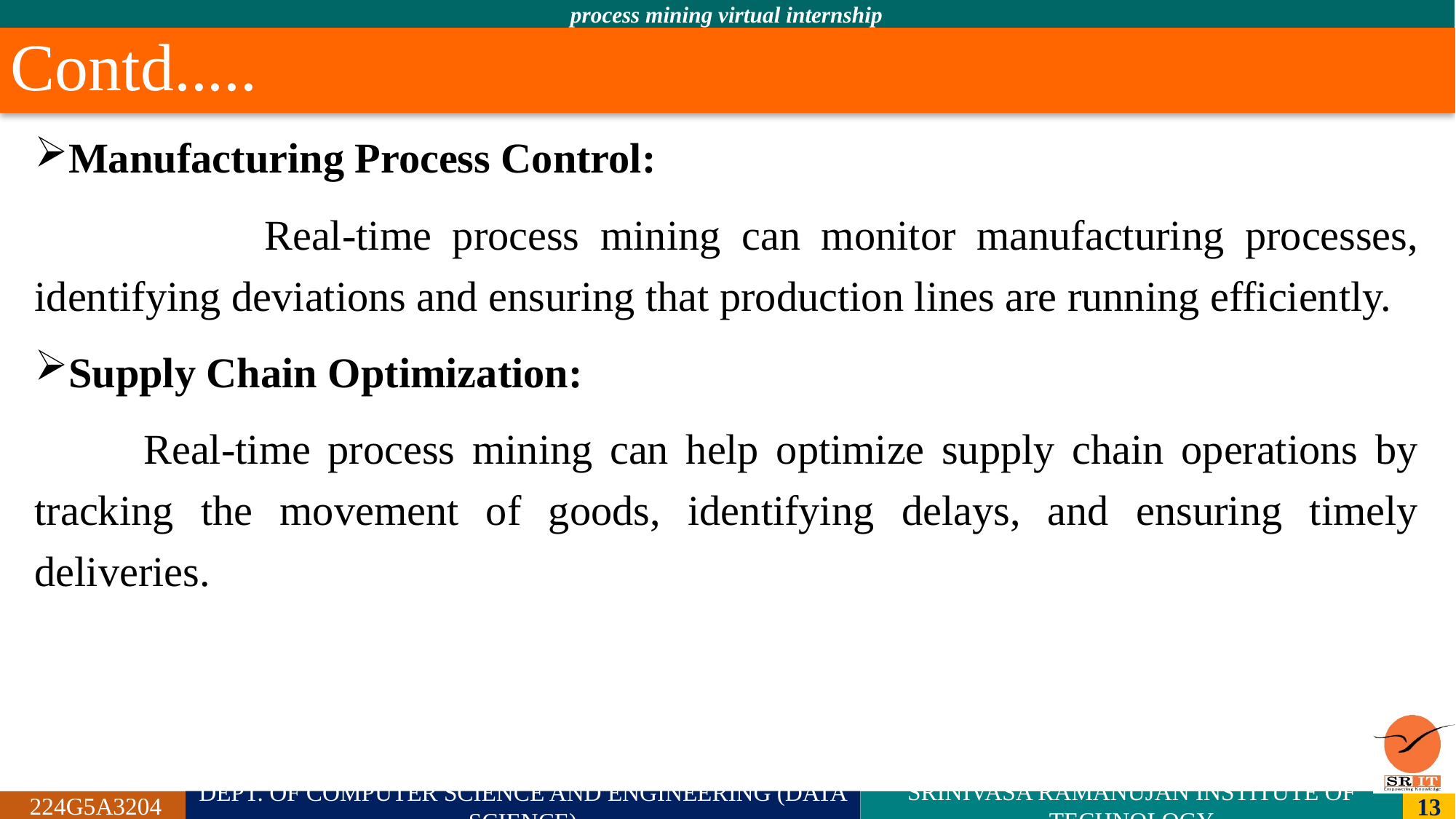

# Contd.....
Manufacturing Process Control:
           Real-time process mining can monitor manufacturing processes, identifying deviations and ensuring that production lines are running efficiently.
Supply Chain Optimization:
	Real-time process mining can help optimize supply chain operations by tracking the movement of goods, identifying delays, and ensuring timely deliveries.